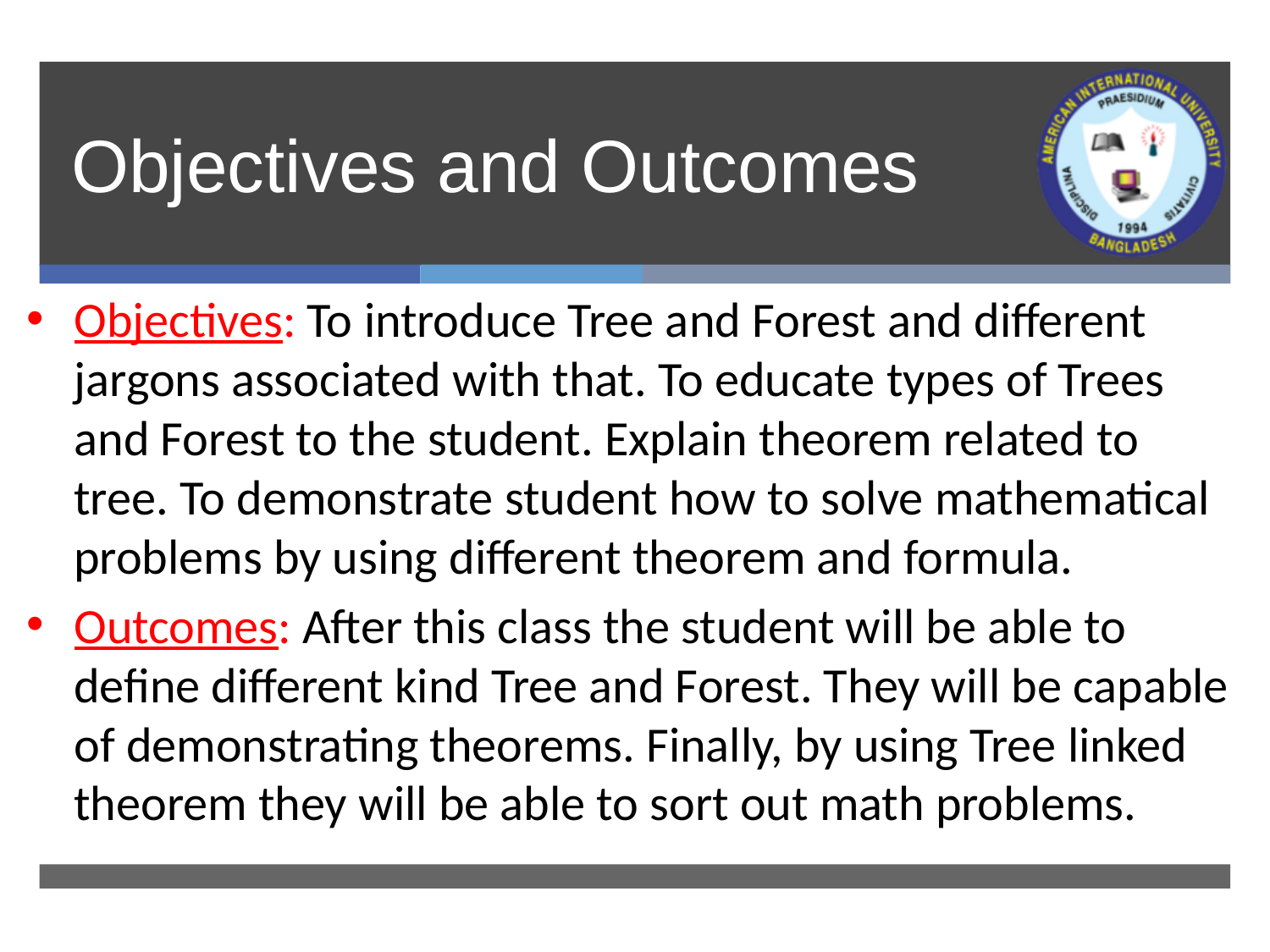

# Objectives and Outcomes
Objectives: To introduce Tree and Forest and different jargons associated with that. To educate types of Trees and Forest to the student. Explain theorem related to tree. To demonstrate student how to solve mathematical problems by using different theorem and formula.
Outcomes: After this class the student will be able to define different kind Tree and Forest. They will be capable of demonstrating theorems. Finally, by using Tree linked theorem they will be able to sort out math problems.